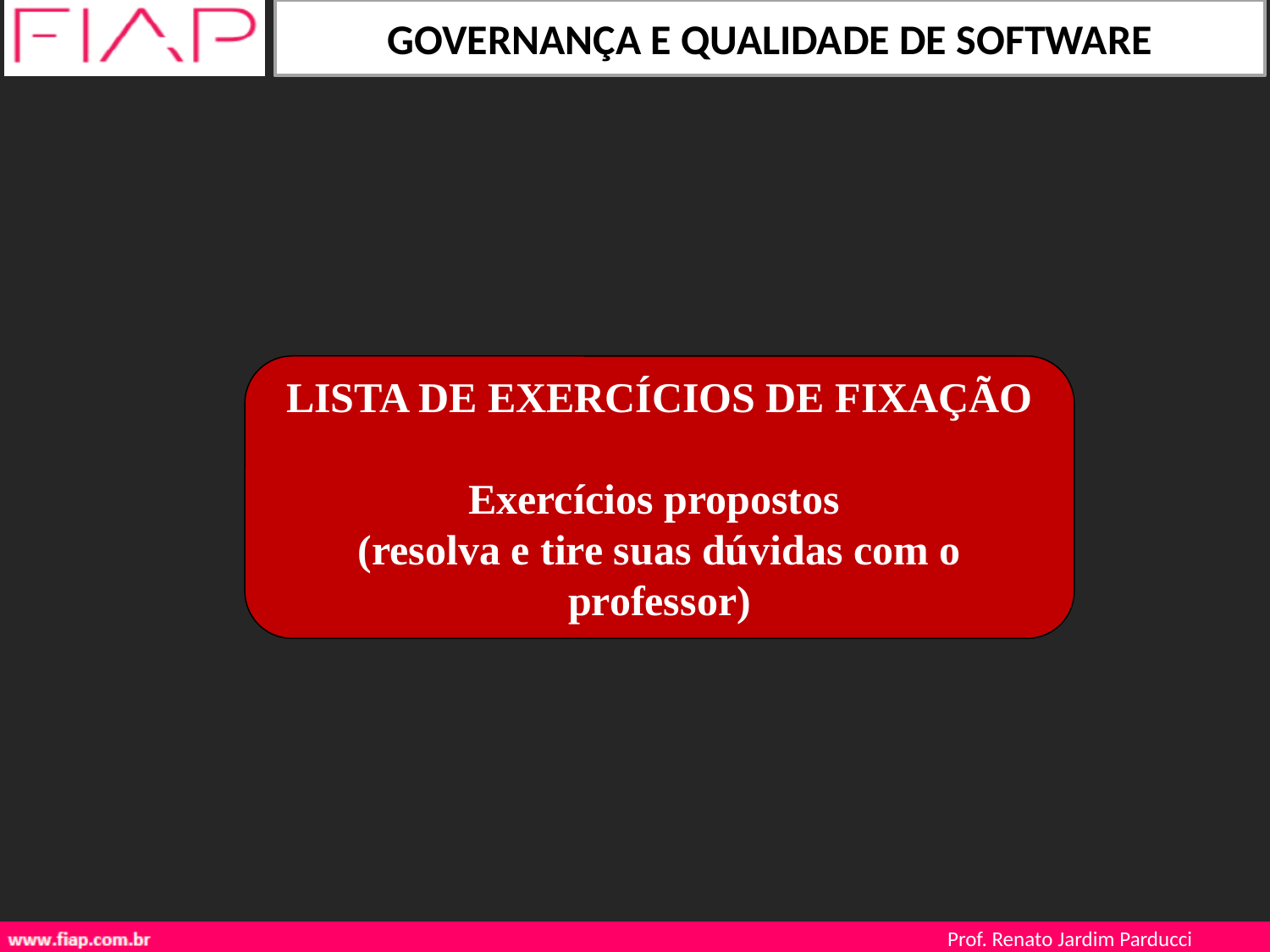

LISTA DE EXERCÍCIOS DE FIXAÇÃO

Exercícios propostos
(resolva e tire suas dúvidas com o professor)